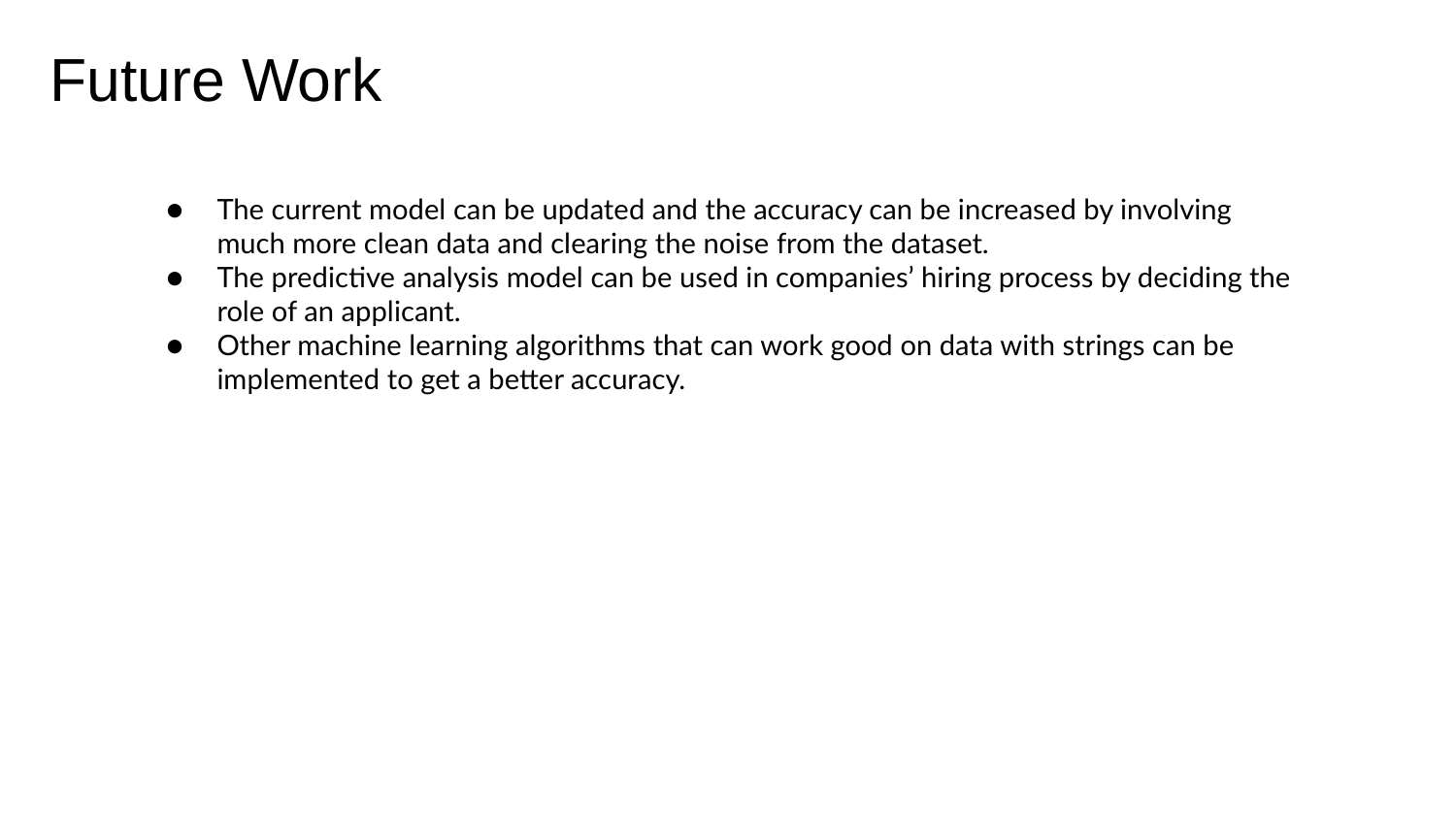

Future Work
The current model can be updated and the accuracy can be increased by involving much more clean data and clearing the noise from the dataset.
The predictive analysis model can be used in companies’ hiring process by deciding the role of an applicant.
Other machine learning algorithms that can work good on data with strings can be implemented to get a better accuracy.